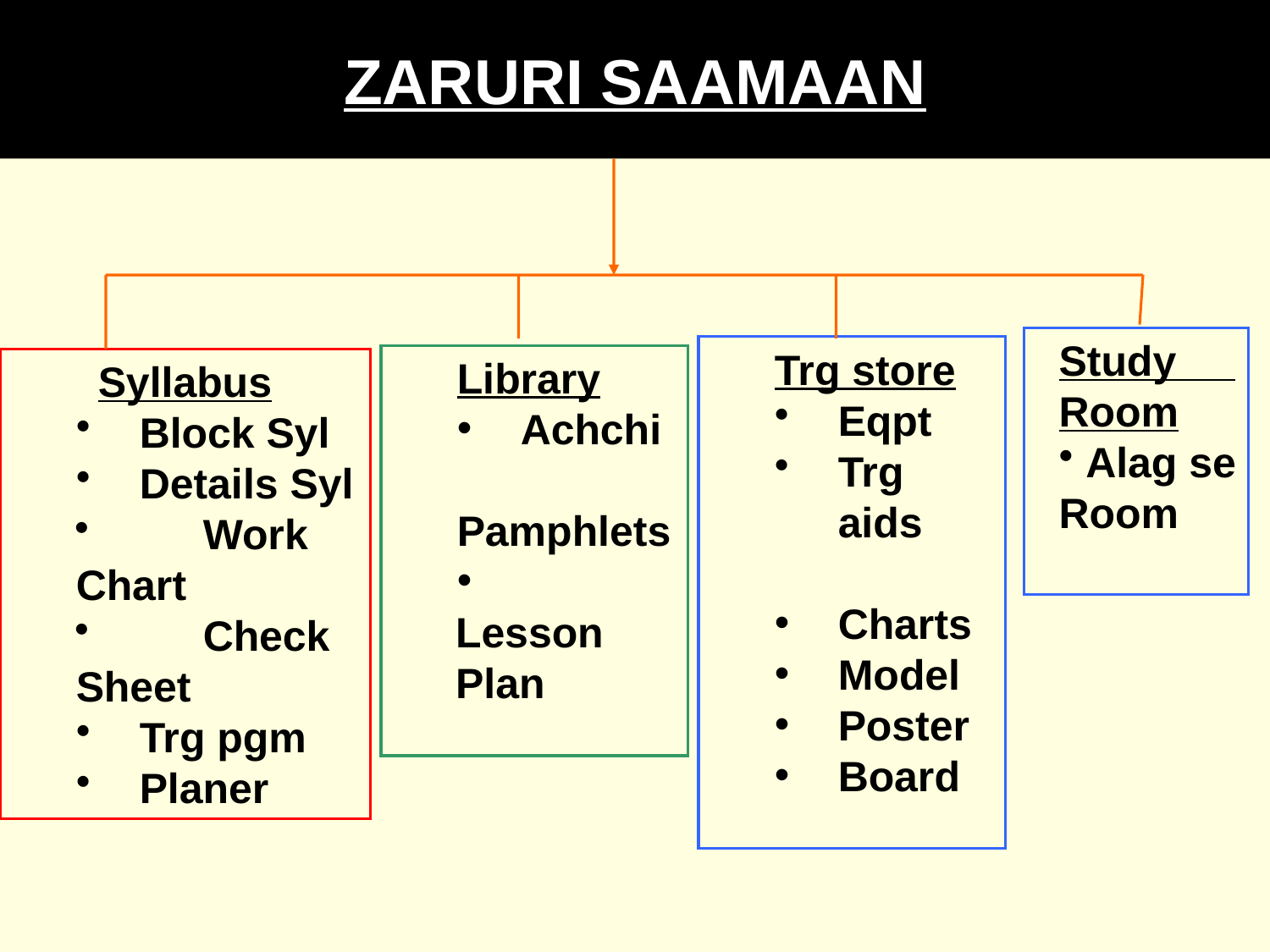

# ZARURI SAAMAAN

Study
Room
 Alag se
Room
Trg store
Eqpt
Trg aids
Charts
Model
Poster
Board

Library
Achchi
Pamphlets
	Lesson Plan

Syllabus
Block Syl
Details Syl
	Work Chart
	Check Sheet
Trg pgm
Planer